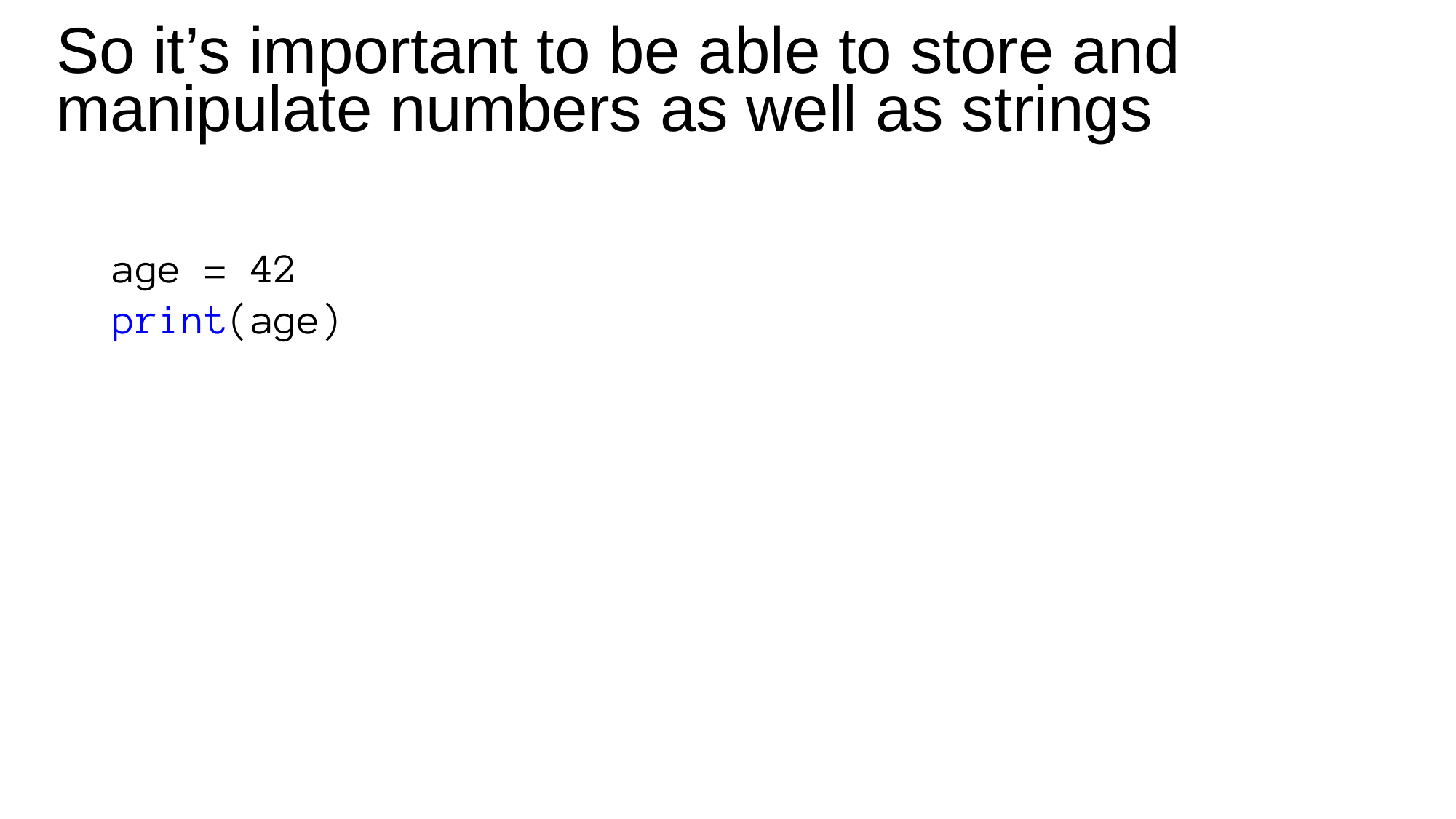

So it’s important to be able to store and manipulate numbers as well as strings
age = 42
print(age)